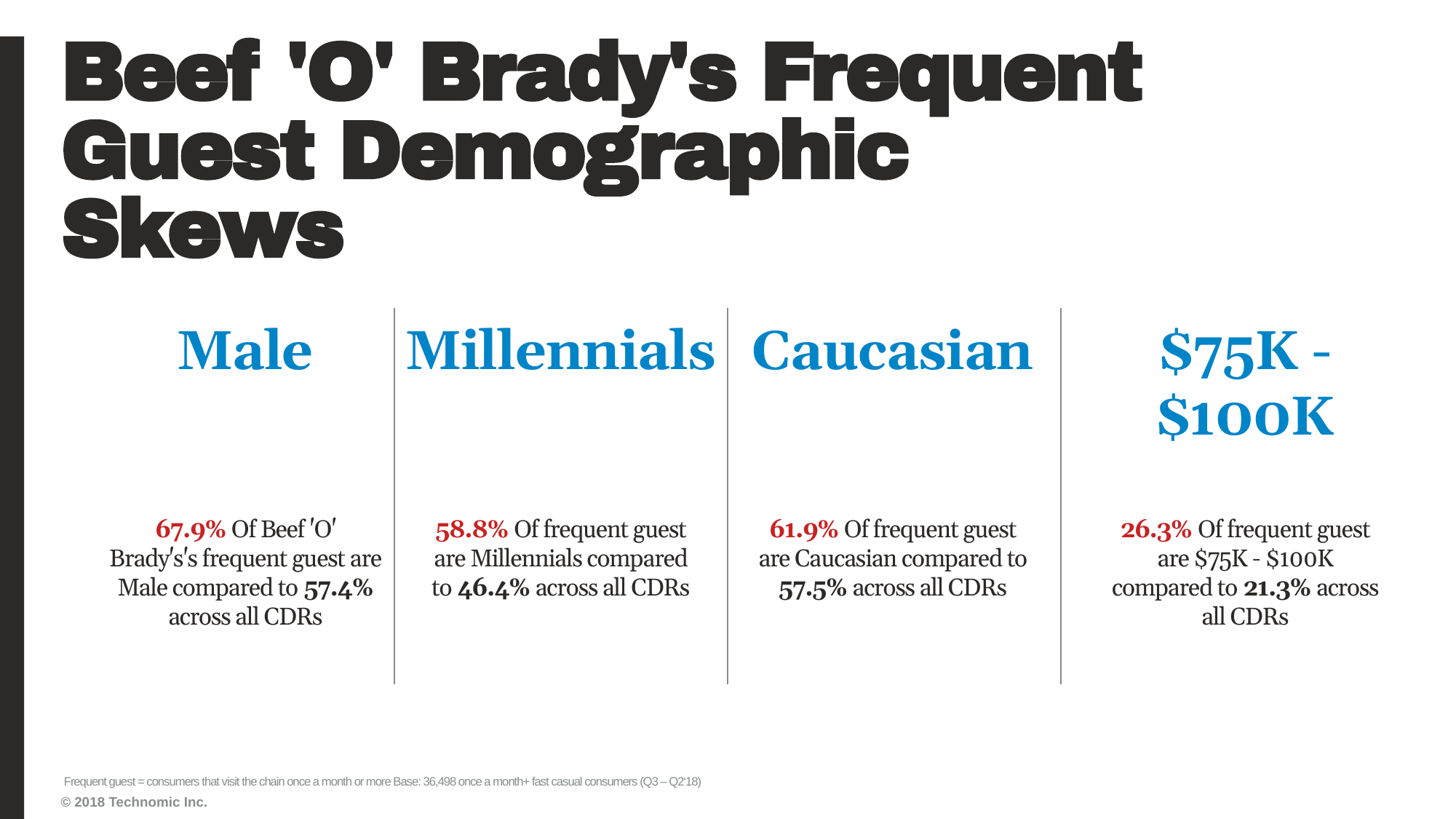

# Beef 'O' Brady's Frequent Guest Demographic Skews
Male
Millennials
Caucasian
$75K - $100K
67.9% Of Beef 'O' Brady's's frequent guest are Male compared to 57.4% across all CDRs
58.8% Of frequent guest are Millennials compared to 46.4% across all CDRs
61.9% Of frequent guest are Caucasian compared to 57.5% across all CDRs
26.3% Of frequent guest are $75K - $100K compared to 21.3% across all CDRs
Frequent guest = consumers that visit the chain once a month or more Base: 36,498 once a month+ fast casual consumers (Q3 – Q2‘18)